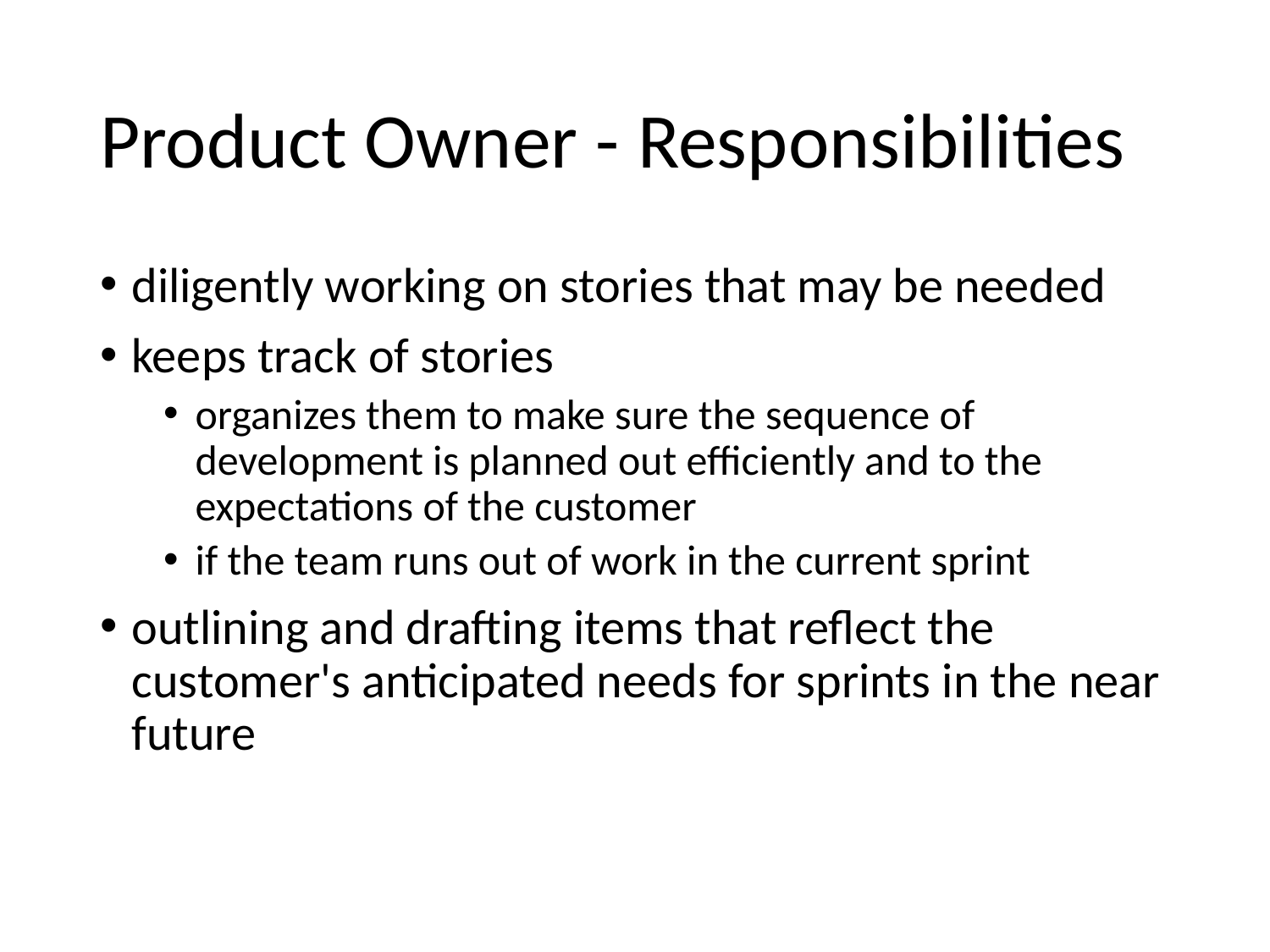

# Product Owner - Responsibilities
diligently working on stories that may be needed
keeps track of stories
organizes them to make sure the sequence of development is planned out efficiently and to the expectations of the customer
if the team runs out of work in the current sprint
outlining and drafting items that reflect the customer's anticipated needs for sprints in the near future